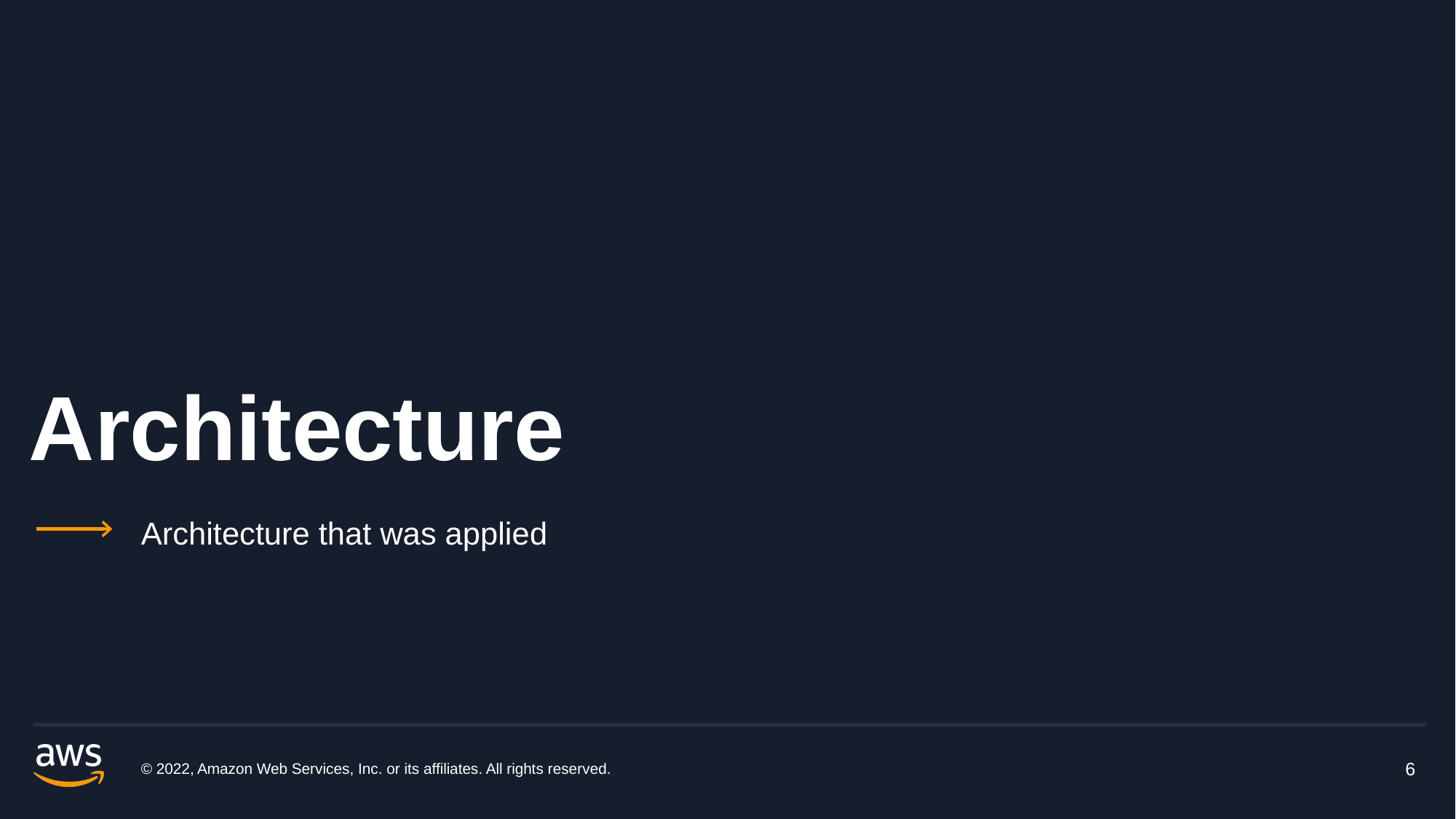

# Architecture
Architecture that was applied

© 2022, Amazon Web Services, Inc. or its affiliates. All rights reserved.
6